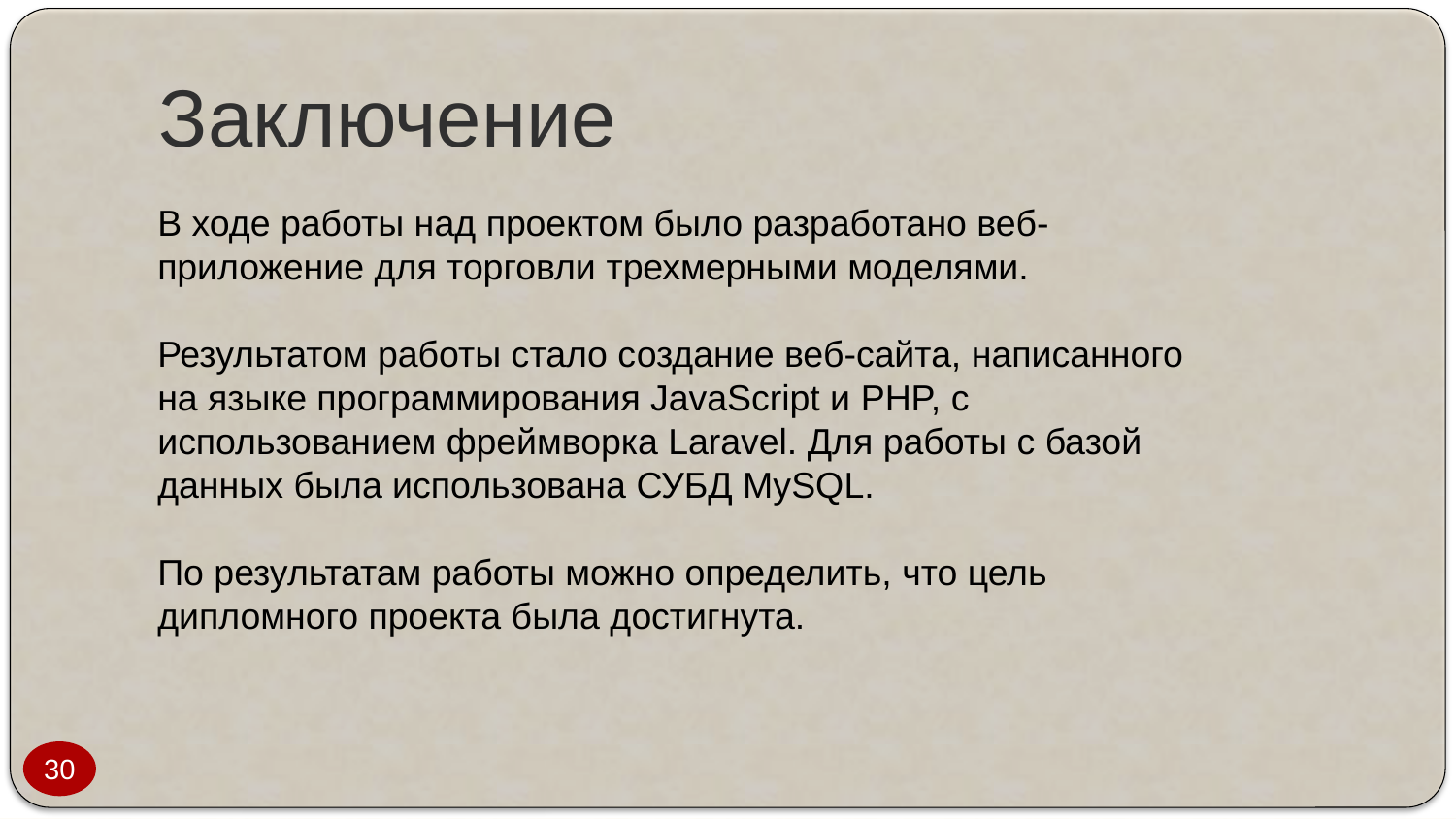

# Заключение
В ходе работы над проектом было разработано веб-приложение для торговли трехмерными моделями.

Результатом работы стало создание веб-сайта, написанного на языке программирования JavaScript и PHP, с использованием фреймворка Laravel. Для работы с базой данных была использована СУБД MySQL.

По результатам работы можно определить, что цель дипломного проекта была достигнута.
30